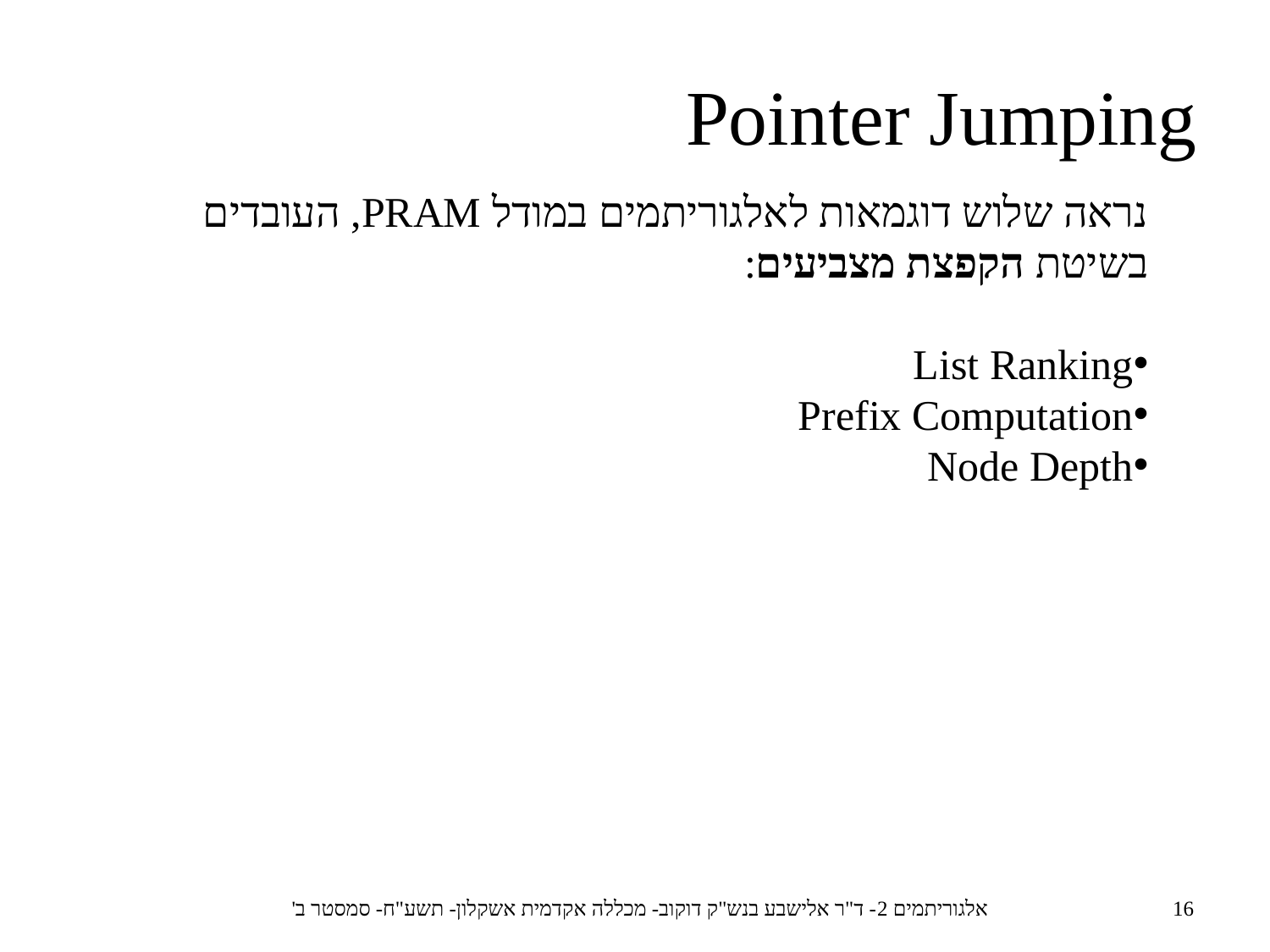

Pointer Jumping
נראה שלוש דוגמאות לאלגוריתמים במודל PRAM, העובדים בשיטת הקפצת מצביעים:

List Ranking
Prefix Computation
Node Depth
אלגוריתמים 2- ד"ר אלישבע בנש"ק דוקוב- מכללה אקדמית אשקלון- תשע"ח- סמסטר ב'
16